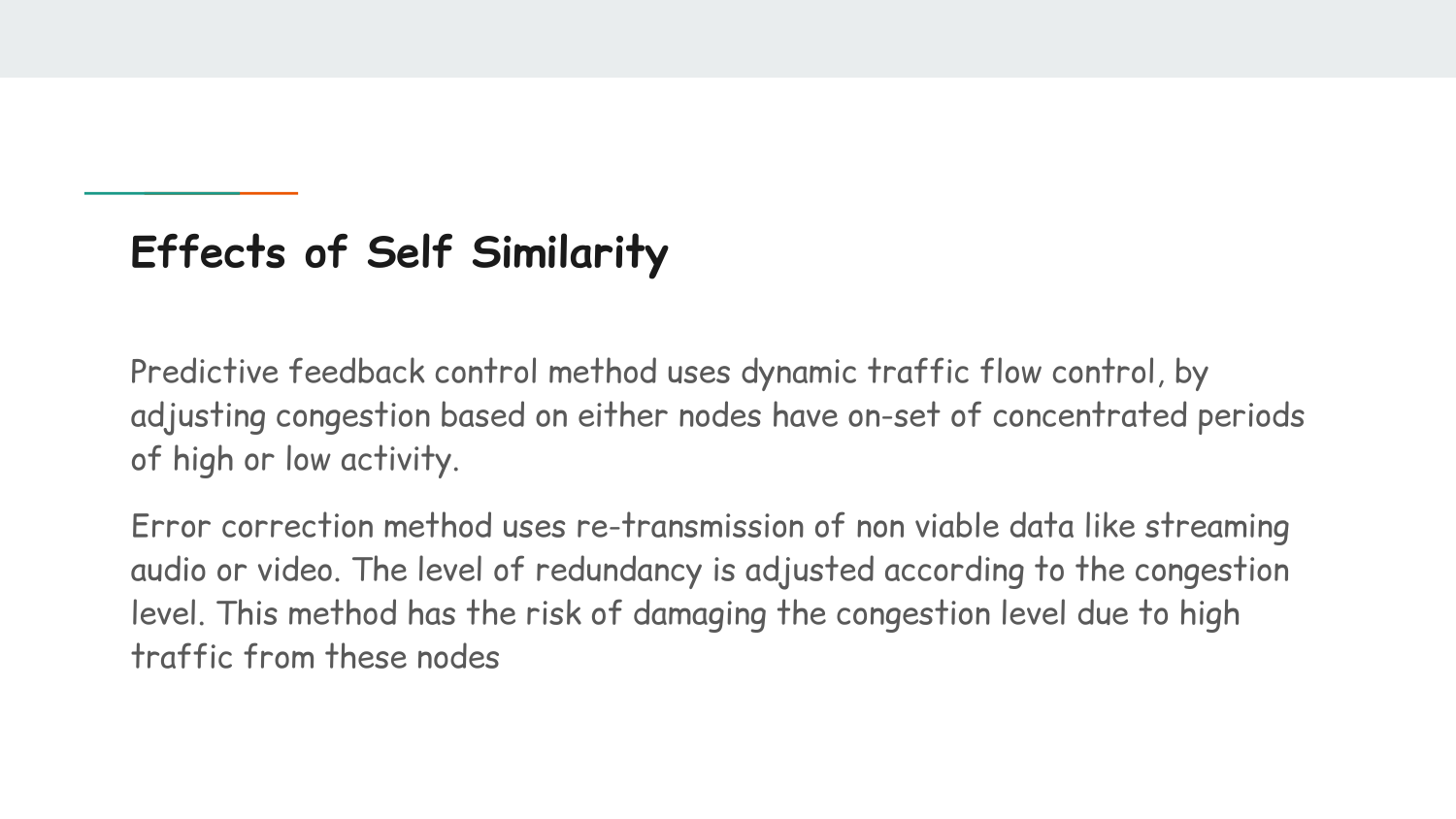

# Effects of Self Similarity
Predictive feedback control method uses dynamic traffic flow control, by adjusting congestion based on either nodes have on-set of concentrated periods of high or low activity.
Error correction method uses re-transmission of non viable data like streaming audio or video. The level of redundancy is adjusted according to the congestion level. This method has the risk of damaging the congestion level due to high traffic from these nodes